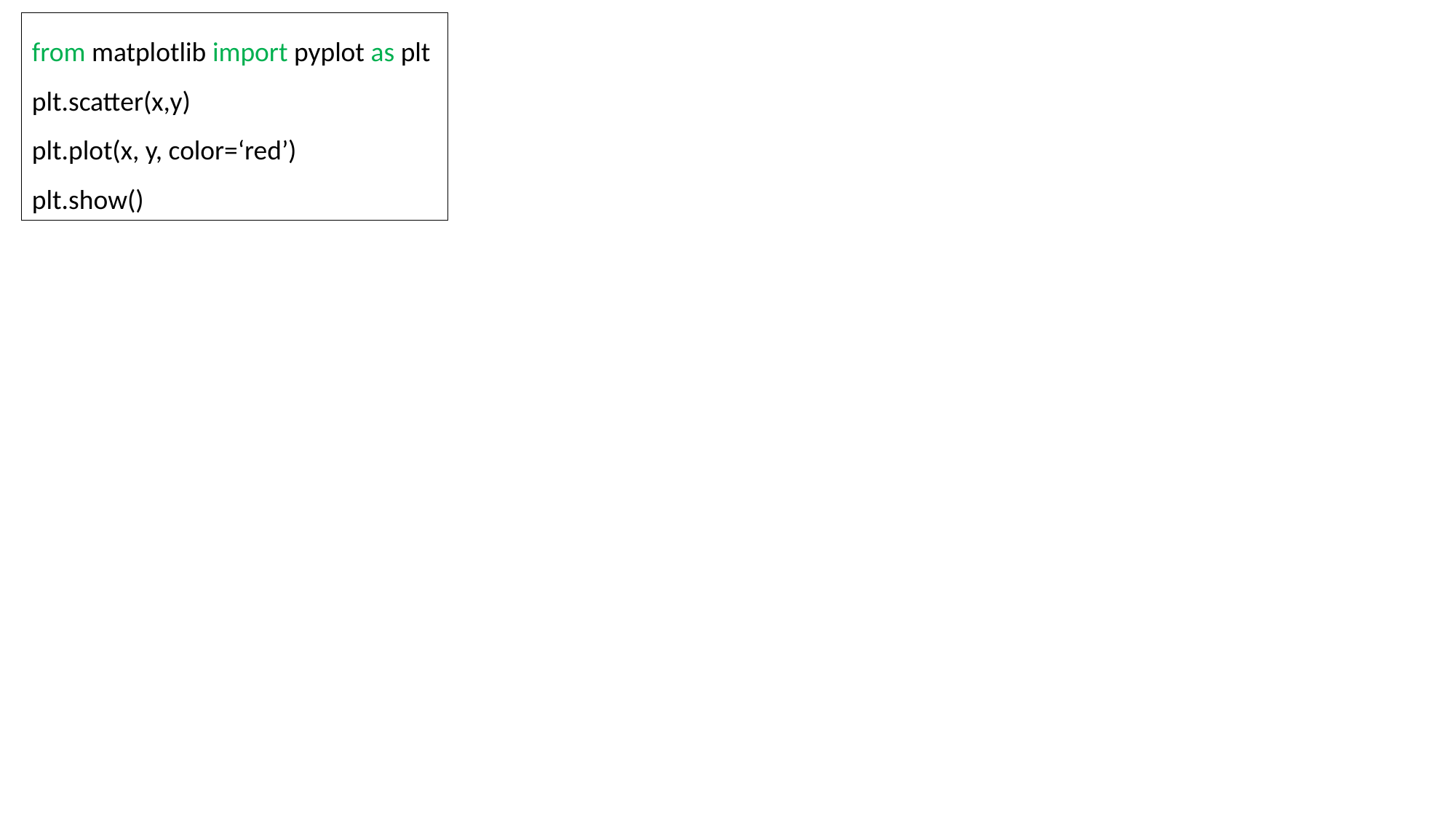

from matplotlib import pyplot as plt
plt.scatter(x,y)
plt.plot(x, y, color=‘red’)
plt.show()